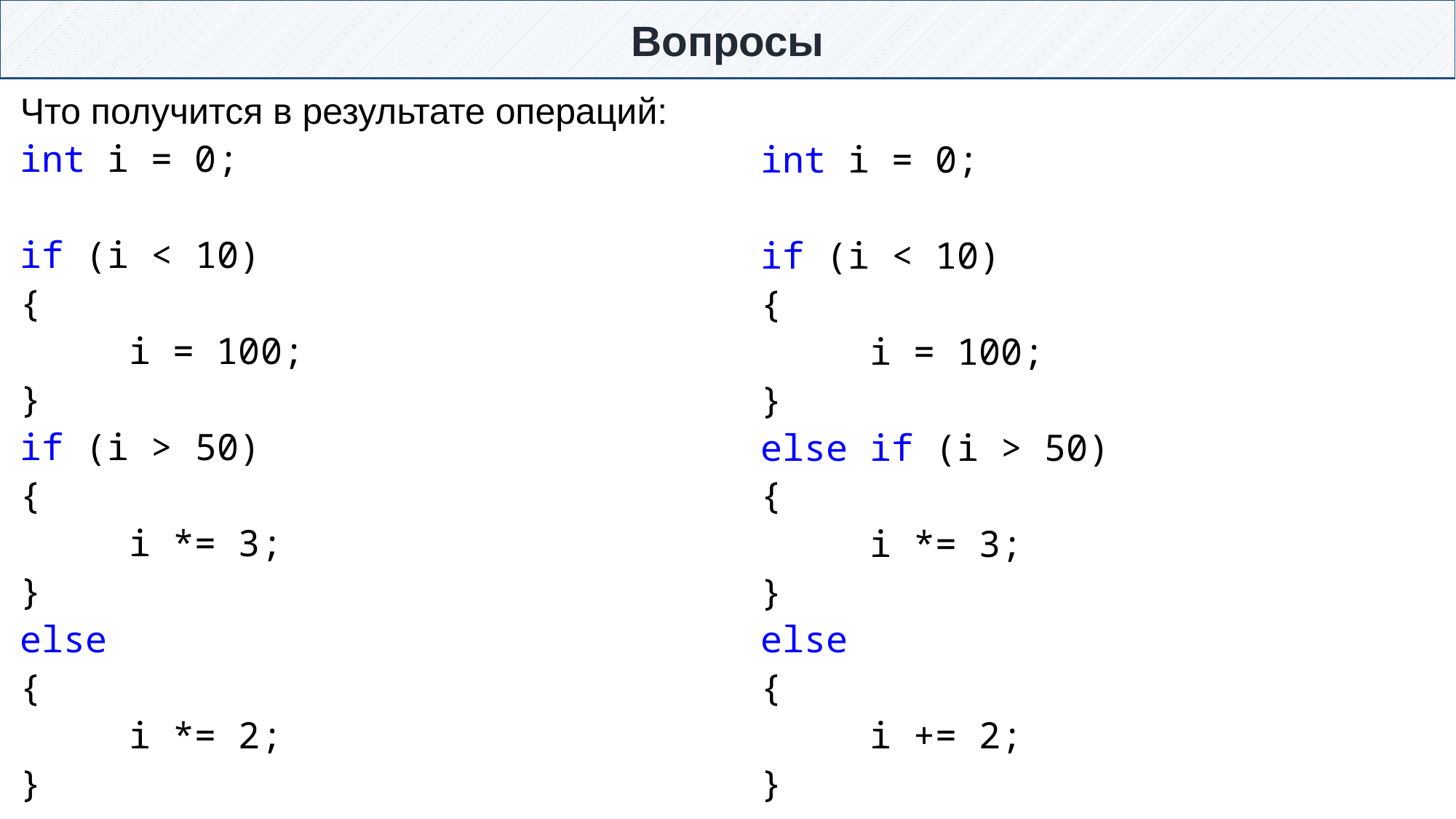

Вопросы
Что получится в результате операций:
int i = 0;

if (i < 10)
{
	i = 100;
}
if (i > 50)
{
	i *= 3;
}
else
{
	i *= 2;
}
int i = 0;

if (i < 10)
{
	i = 100;
}
else if (i > 50)
{
	i *= 3;
}
else
{
	i += 2;
}